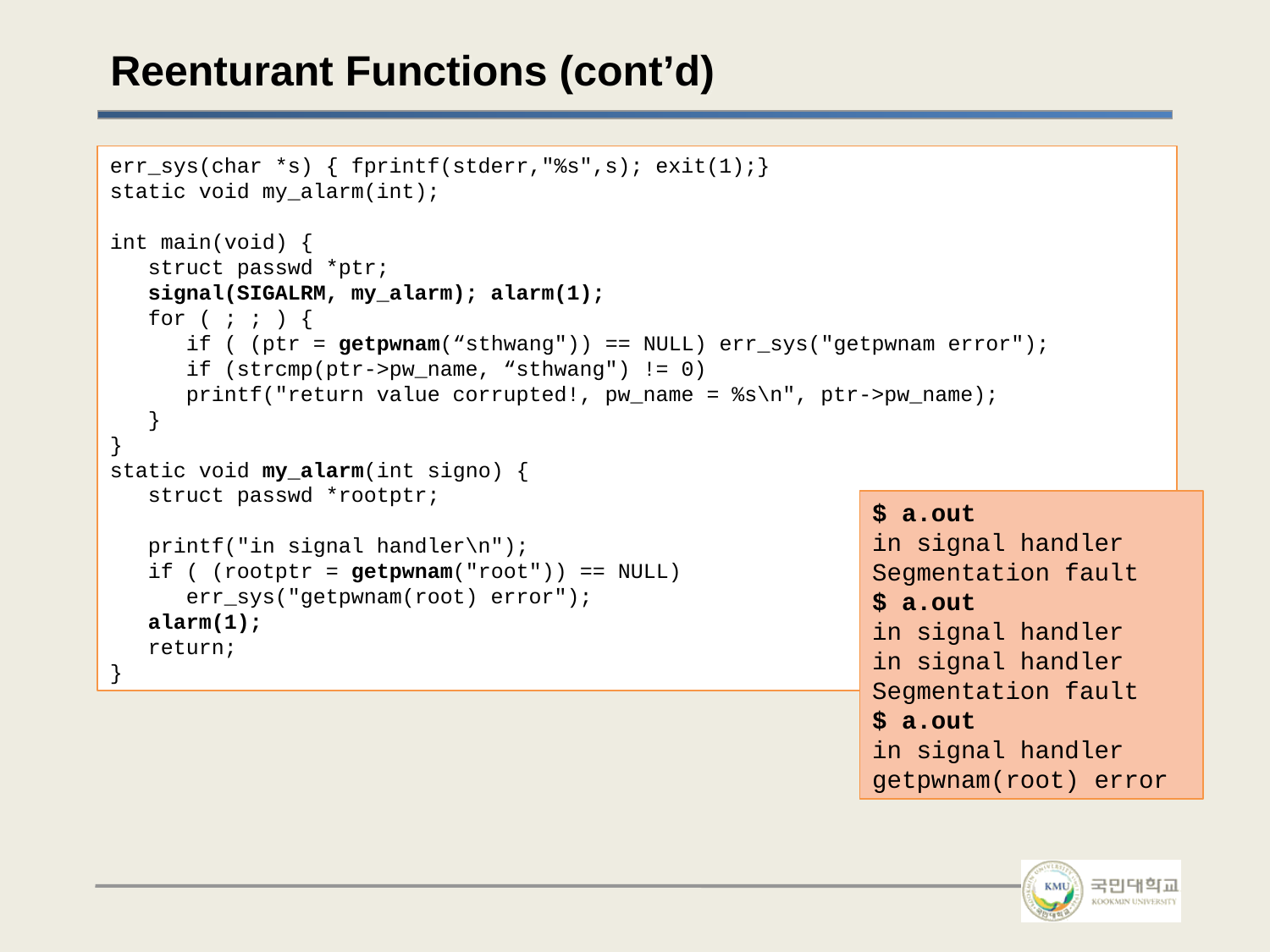

# Reenturant Functions (cont’d)
err_sys(char *s) { fprintf(stderr,"%s",s); exit(1);}
static void my_alarm(int);

int main(void) {
   struct passwd *ptr;
   signal(SIGALRM, my_alarm); alarm(1);
   for ( ; ; ) {
      if ( (ptr = getpwnam(“sthwang")) == NULL) err_sys("getpwnam error");
      if (strcmp(ptr->pw_name, “sthwang") != 0)
      printf("return value corrupted!, pw_name = %s\n", ptr->pw_name);
   }
}
static void my_alarm(int signo) {
   struct passwd *rootptr;

   printf("in signal handler\n");
   if ( (rootptr = getpwnam("root")) == NULL)
      err_sys("getpwnam(root) error");
   alarm(1);
   return;
}

$ a.out
in signal handler
Segmentation fault
$ a.out
in signal handler
in signal handler
Segmentation fault
$ a.out
in signal handler
getpwnam(root) error